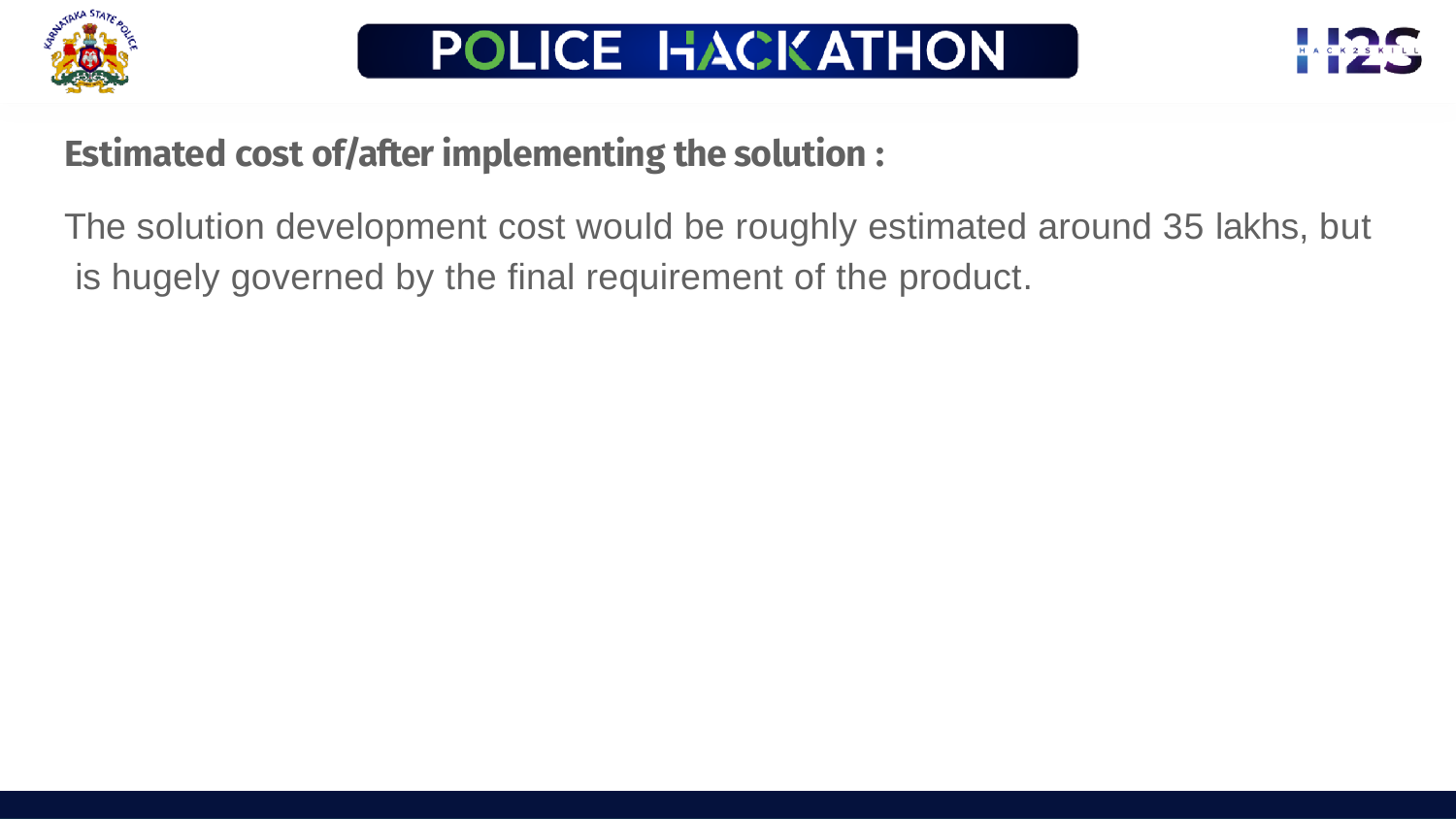

Estimated cost of/after implementing the solution :
The solution development cost would be roughly estimated around 35 lakhs, but  is hugely governed by the final requirement of the product.